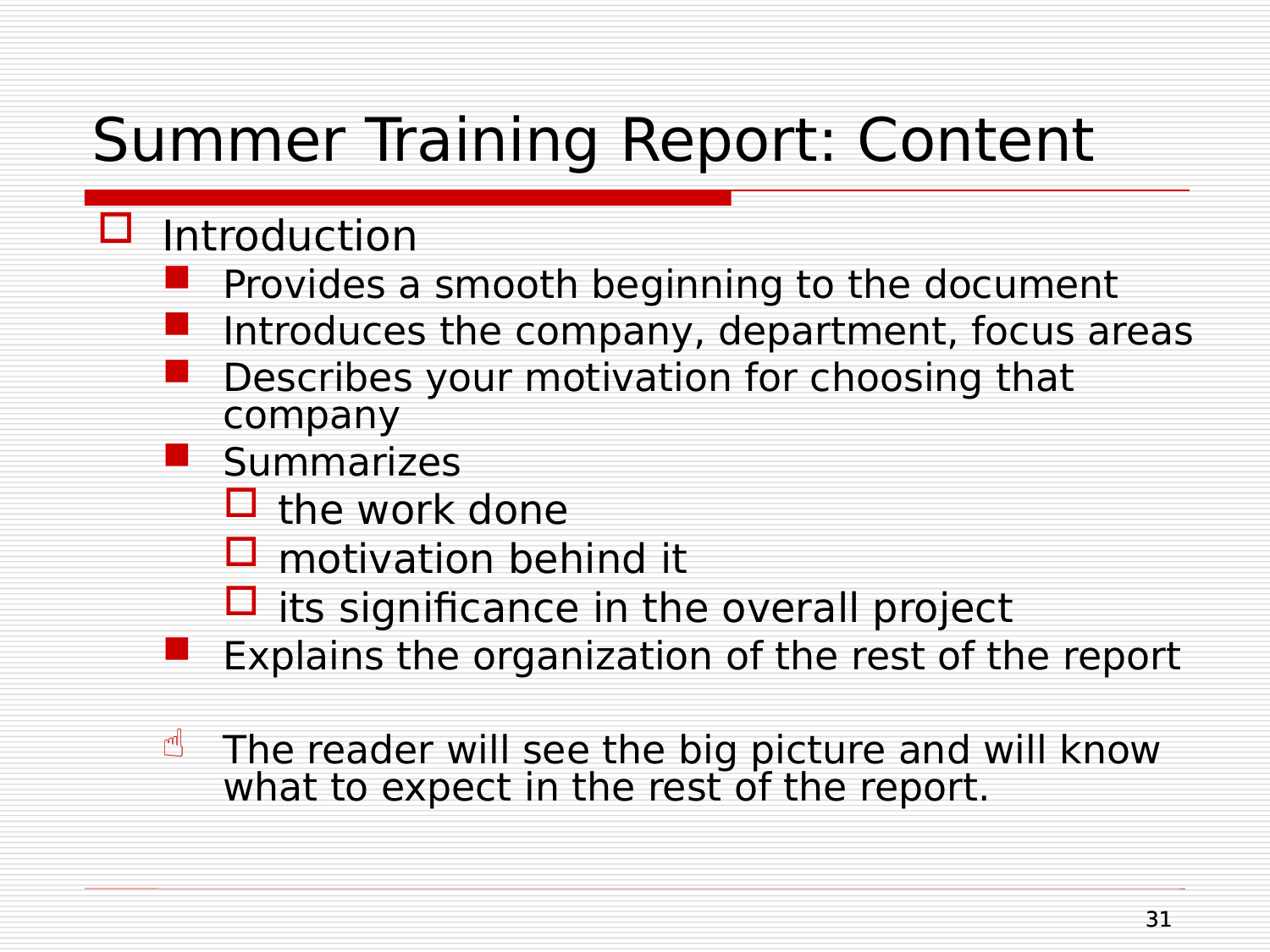

Summer Training Report: Content
Introduction
Provides a smooth beginning to the document
Introduces the company, department, focus areas
Describes your motivation for choosing that company
Summarizes
the work done
motivation behind it
its significance in the overall project
Explains the organization of the rest of the report

The reader will see the big picture and will know what to expect in the rest of the report.
31
31